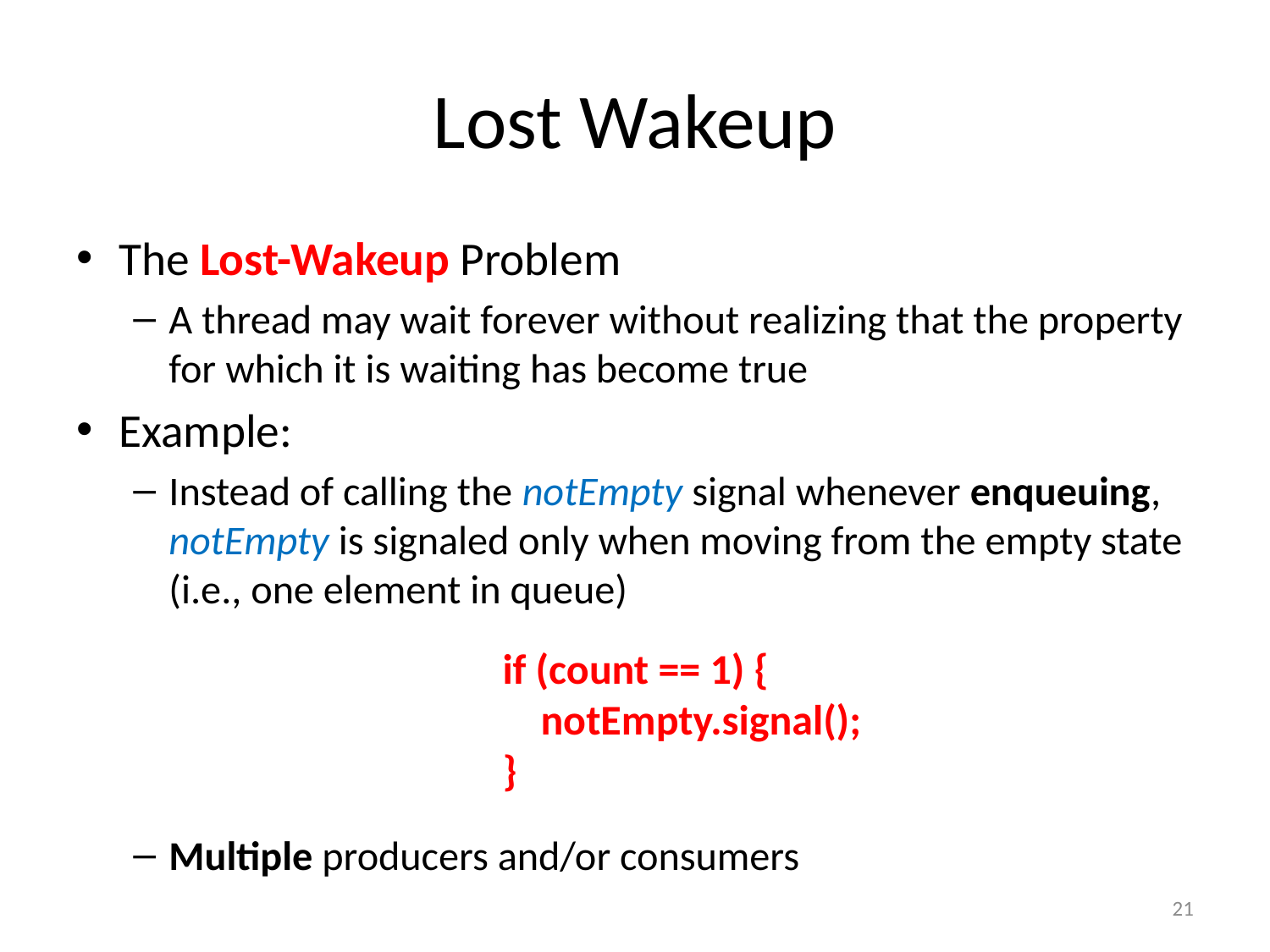

# Lost Wakeup
The Lost-Wakeup Problem
A thread may wait forever without realizing that the property for which it is waiting has become true
Example:
Instead of calling the notEmpty signal whenever enqueuing, notEmpty is signaled only when moving from the empty state (i.e., one element in queue)

Multiple producers and/or consumers

if (count == 1) {
    notEmpty.signal();
}
21